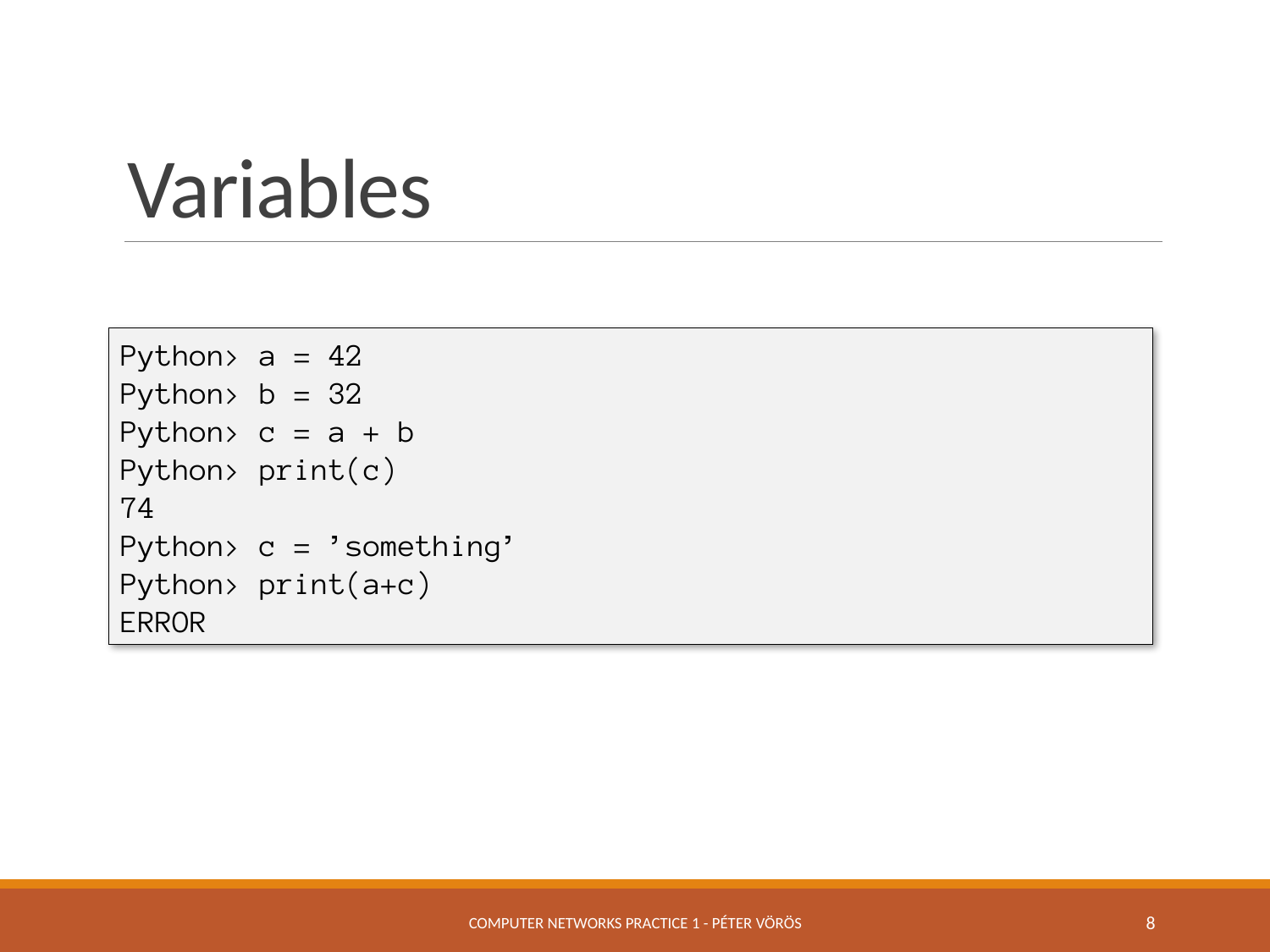

# Variables

Python> a = 42
Python> b = 32
Python> c = a + b
Python> print(c)
74
Python> c = ’something’
Python> print(a+c)
ERROR
Computer Networks Practice 1 - Péter Vörös
8